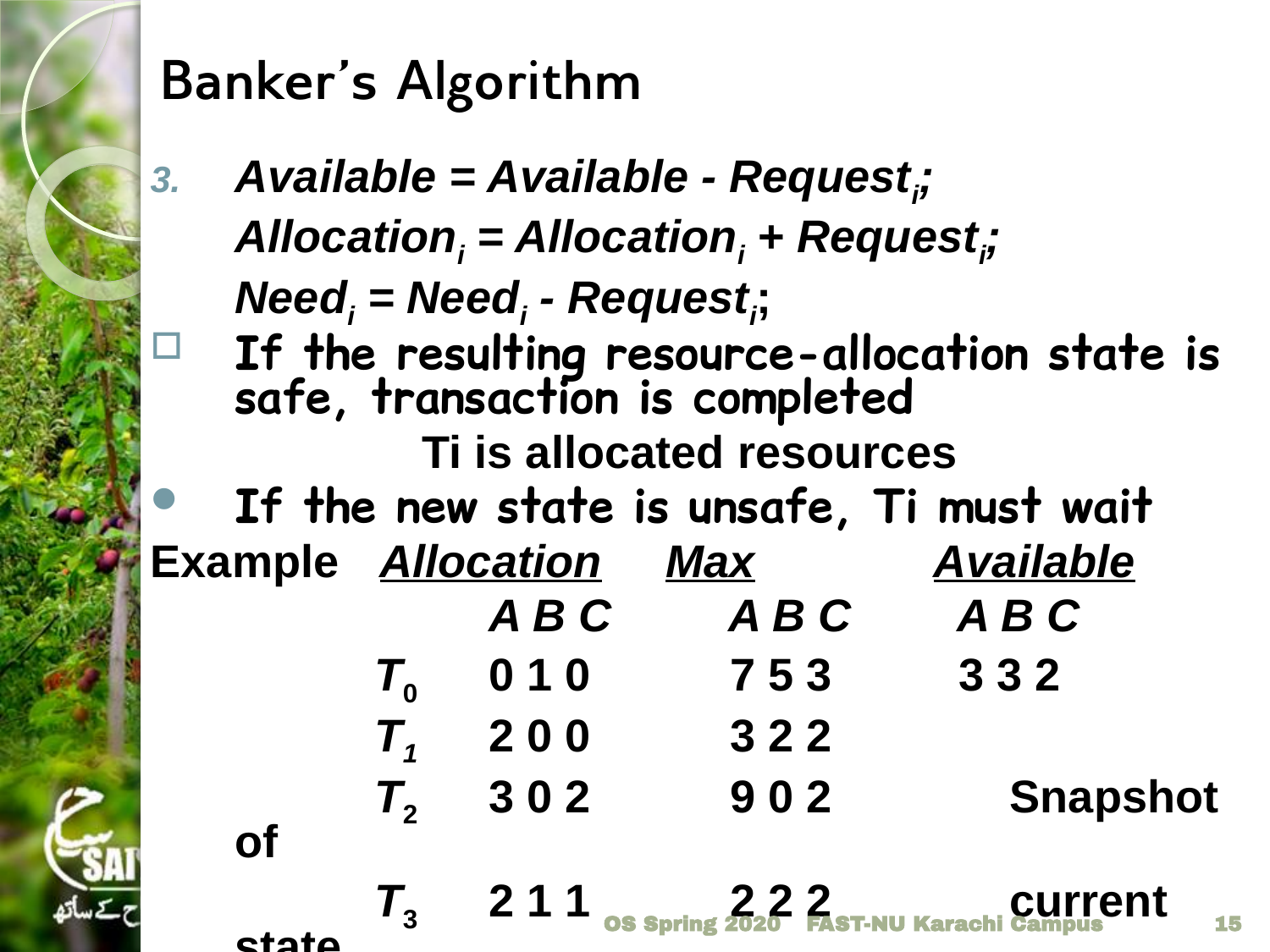

# Banker’s Algorithm
Available = Available - Requesti;
	Allocationi = Allocationi + Requesti;
	Needi = Needi - Requesti;
If the resulting resource-allocation state is safe, transaction is completed
		    Ti is allocated resources
If the new state is unsafe, Ti must wait
Example   Allocation     Max	     Available
			A B C	         A B C 	       A B C
		 T0	0 1 0	         7 5 3 	       3 3 2
		 T1	2 0 0 	         3 2 2
		 T2	3 0 2 	         9 0 2	           Snapshot of
		 T3	2 1 1 	         2 2 2		 current state
		 T4	0 0 2	         4 3 3
OS Spring 2020
FAST-NU Karachi Campus
15